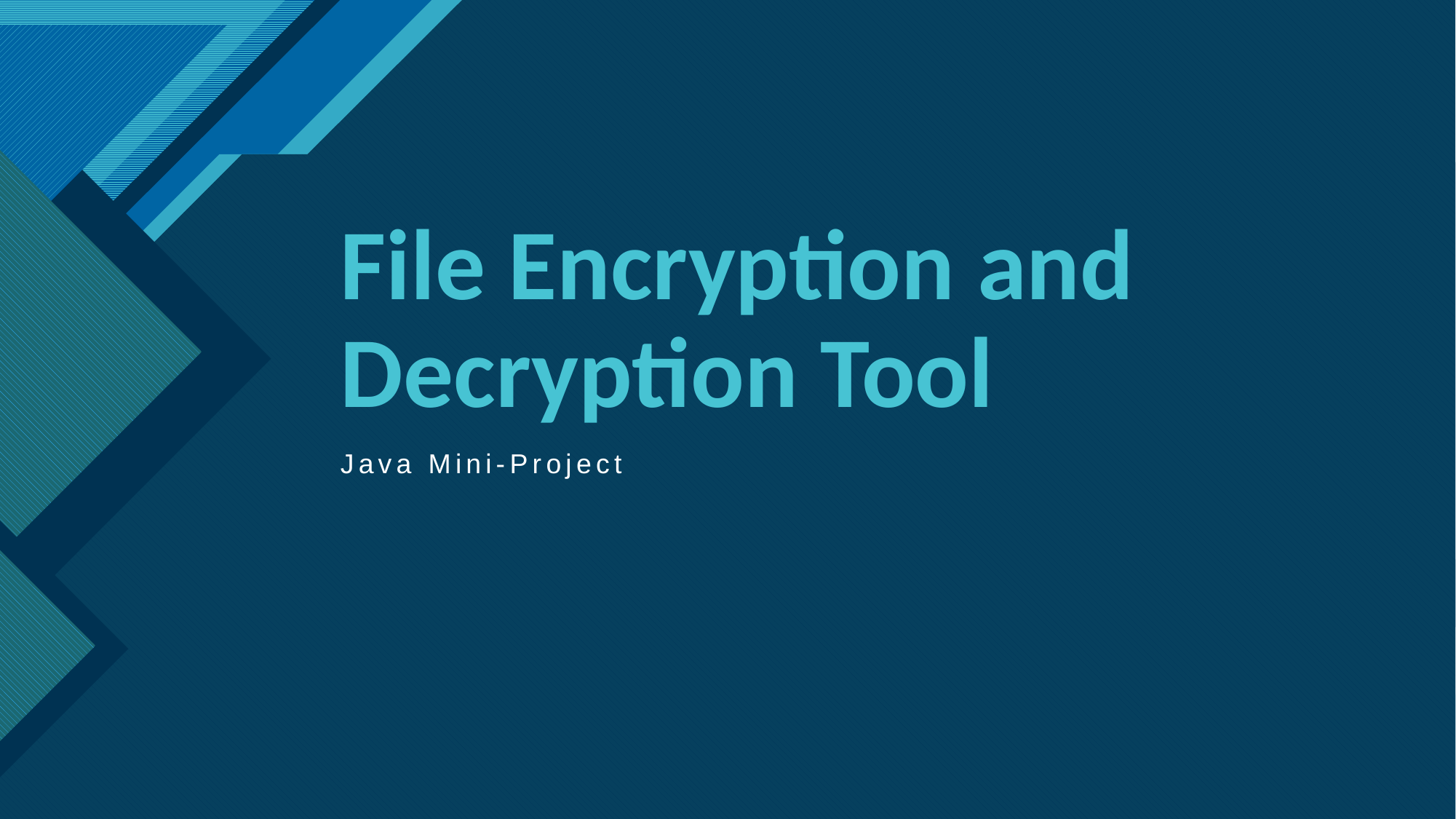

# File Encryption and Decryption Tool
Java Mini-Project